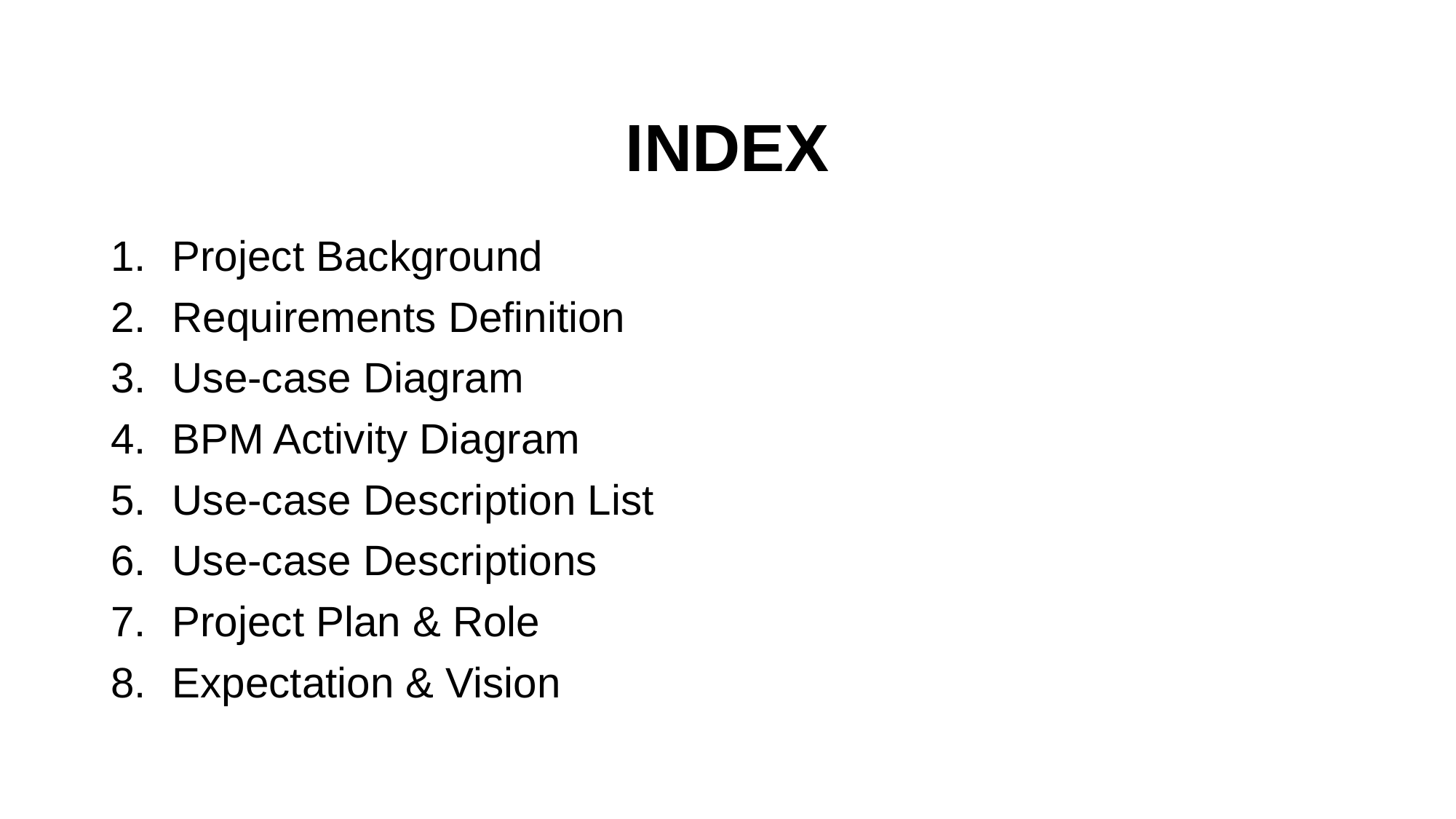

# INDEX
Project Background
Requirements Definition
Use-case Diagram
BPM Activity Diagram
Use-case Description List
Use-case Descriptions
Project Plan & Role
Expectation & Vision